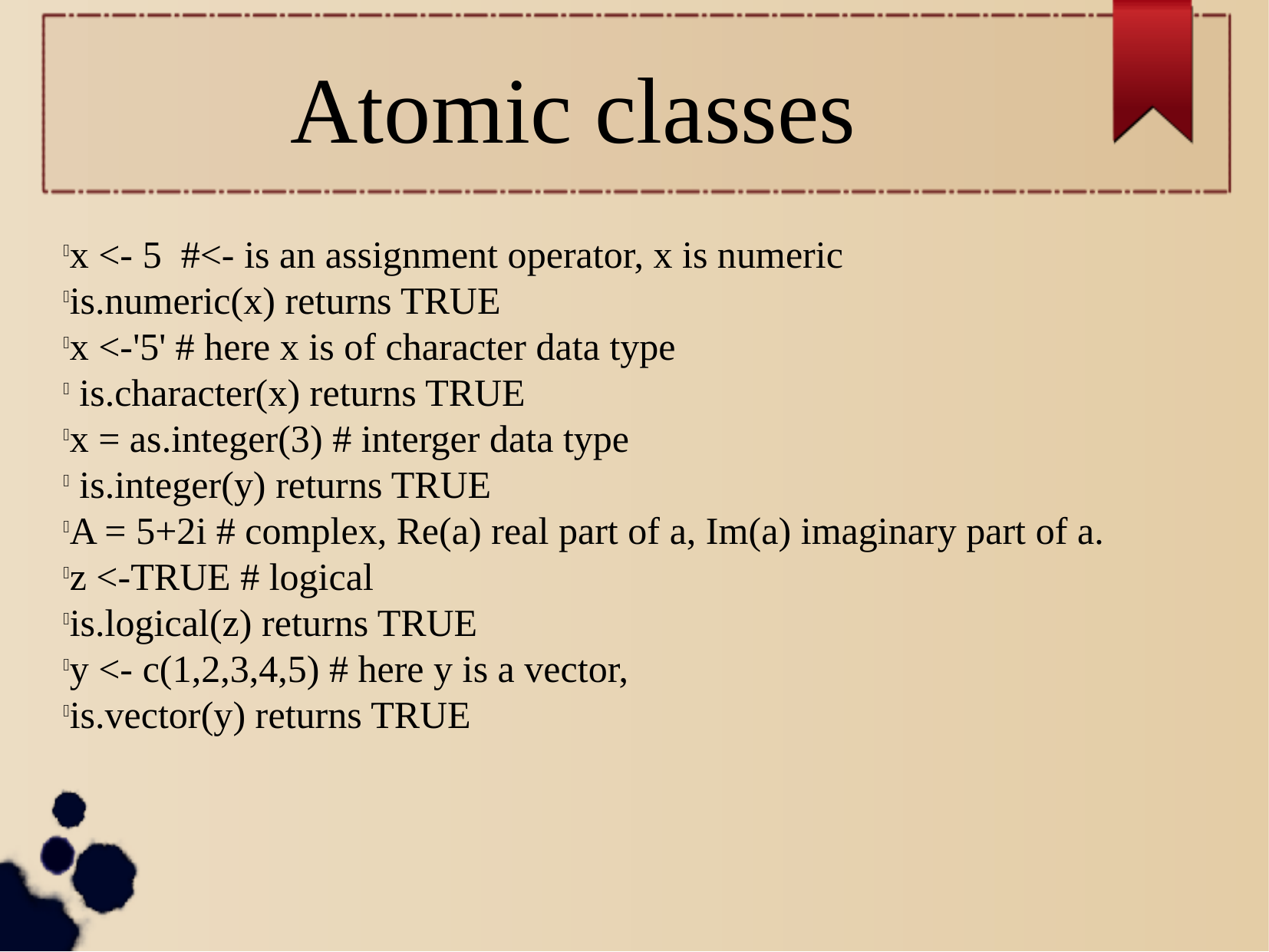

Atomic classes
x <- 5  #<- is an assignment operator, x is numeric
is.numeric(x) returns TRUE
x <-'5' # here x is of character data type
 is.character(x) returns TRUE
x = as.integer(3) # interger data type
 is.integer(y) returns TRUE
A = 5+2i # complex, Re(a) real part of a, Im(a) imaginary part of a.
z <-TRUE # logical
is.logical(z) returns TRUE
y <- c(1,2,3,4,5) # here y is a vector,
is.vector(y) returns TRUE